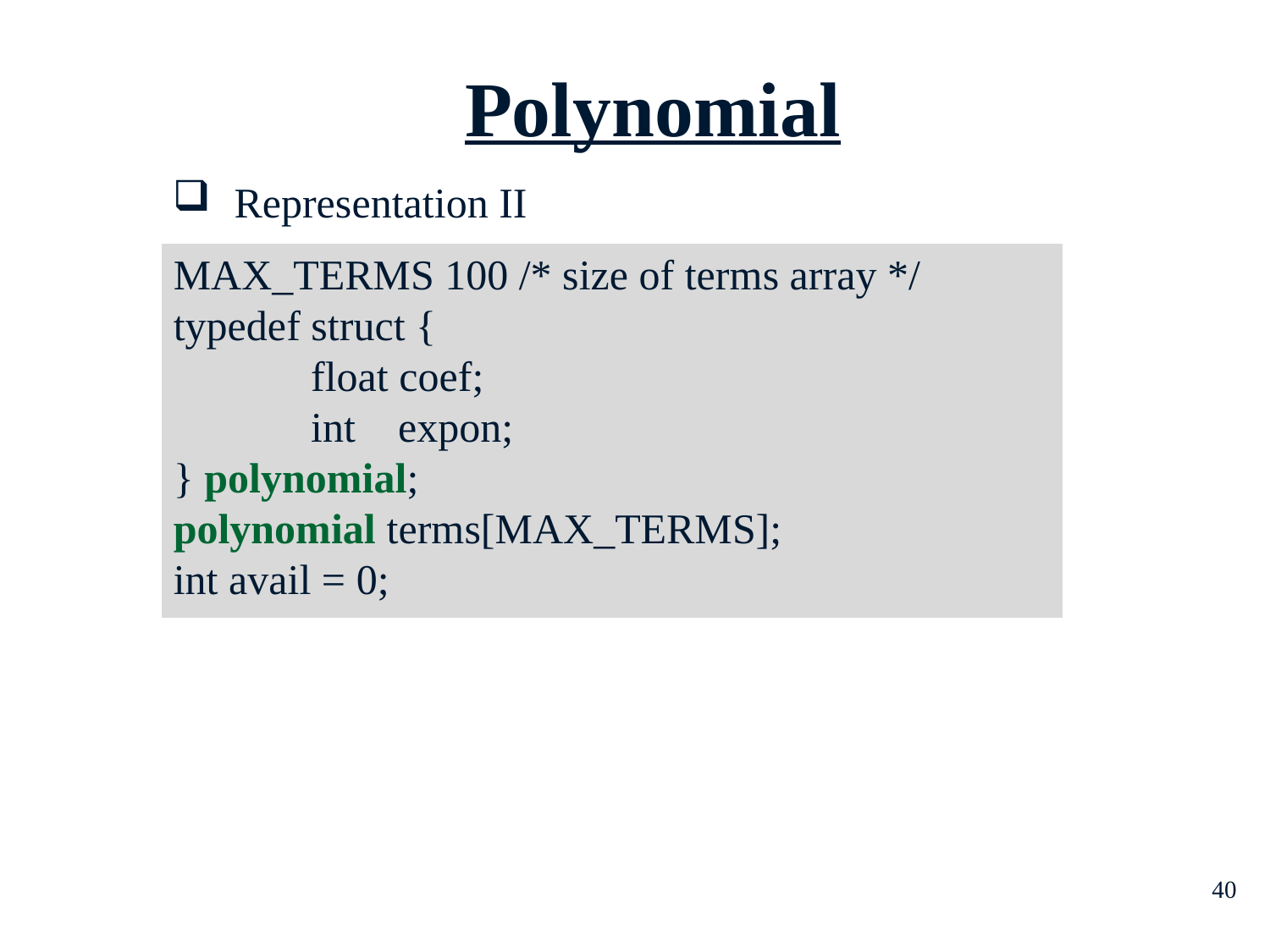

Polynomial
 Representation II
MAX_TERMS 100 /* size of terms array */
typedef struct {
             float coef;
             int    expon;
} polynomial;
polynomial terms[MAX_TERMS];
int avail = 0;

40